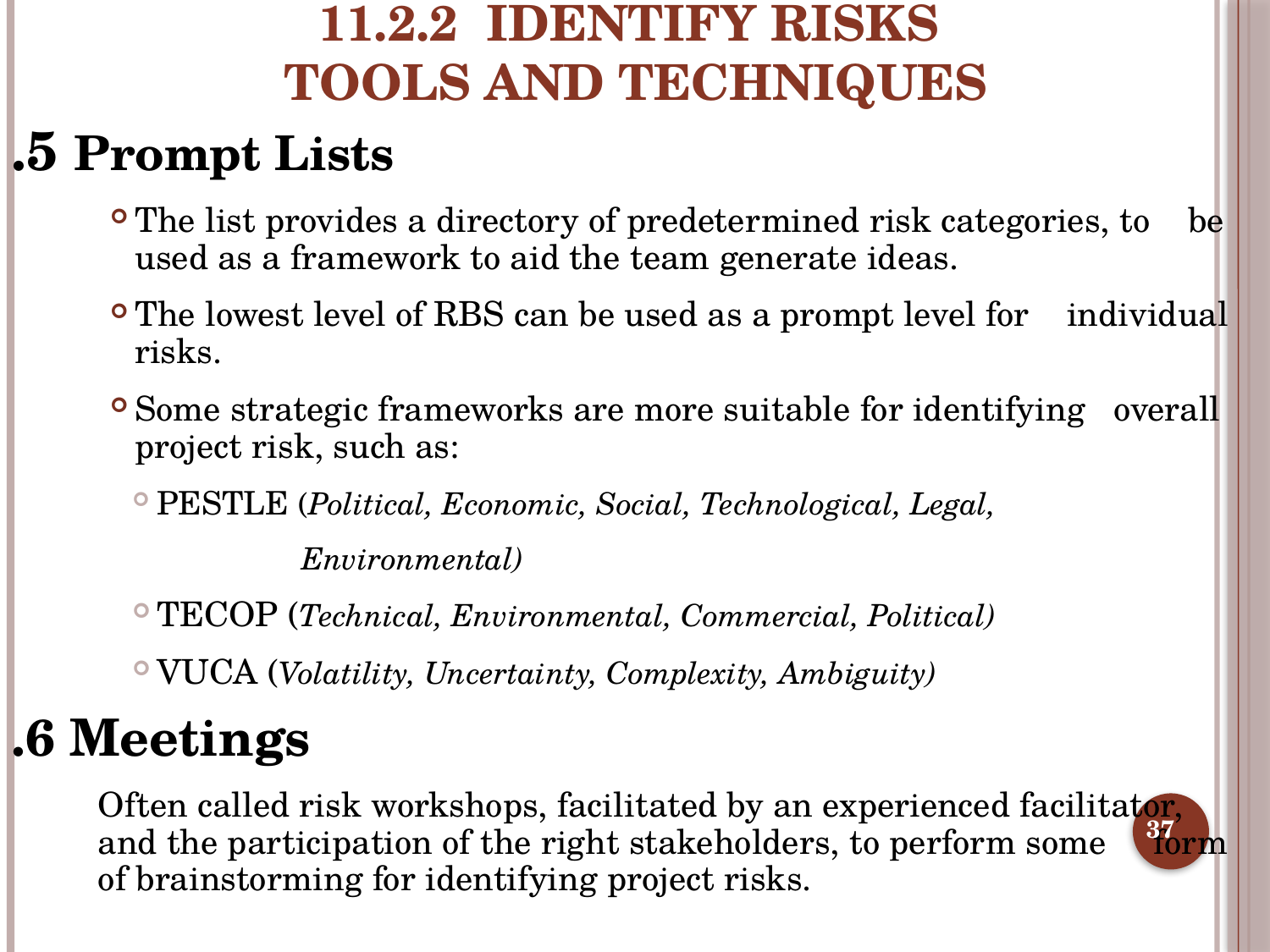

# 11.2.2  IDENTIFY RISKS Tools and Techniques
.5 Prompt Lists
The list provides a directory of predetermined risk categories, to    be used as a framework to aid the team generate ideas.
The lowest level of RBS can be used as a prompt level for    individual risks.
Some strategic frameworks are more suitable for identifying   overall project risk, such as:
PESTLE (Political, Economic, Social, Technological, Legal,
                    Environmental)
TECOP (Technical, Environmental, Commercial, Political)
VUCA (Volatility, Uncertainty, Complexity, Ambiguity)
.6 Meetings
Often called risk workshops, facilitated by an experienced facilitator,    and the participation of the right stakeholders, to perform some     form of brainstorming for identifying project risks.

37